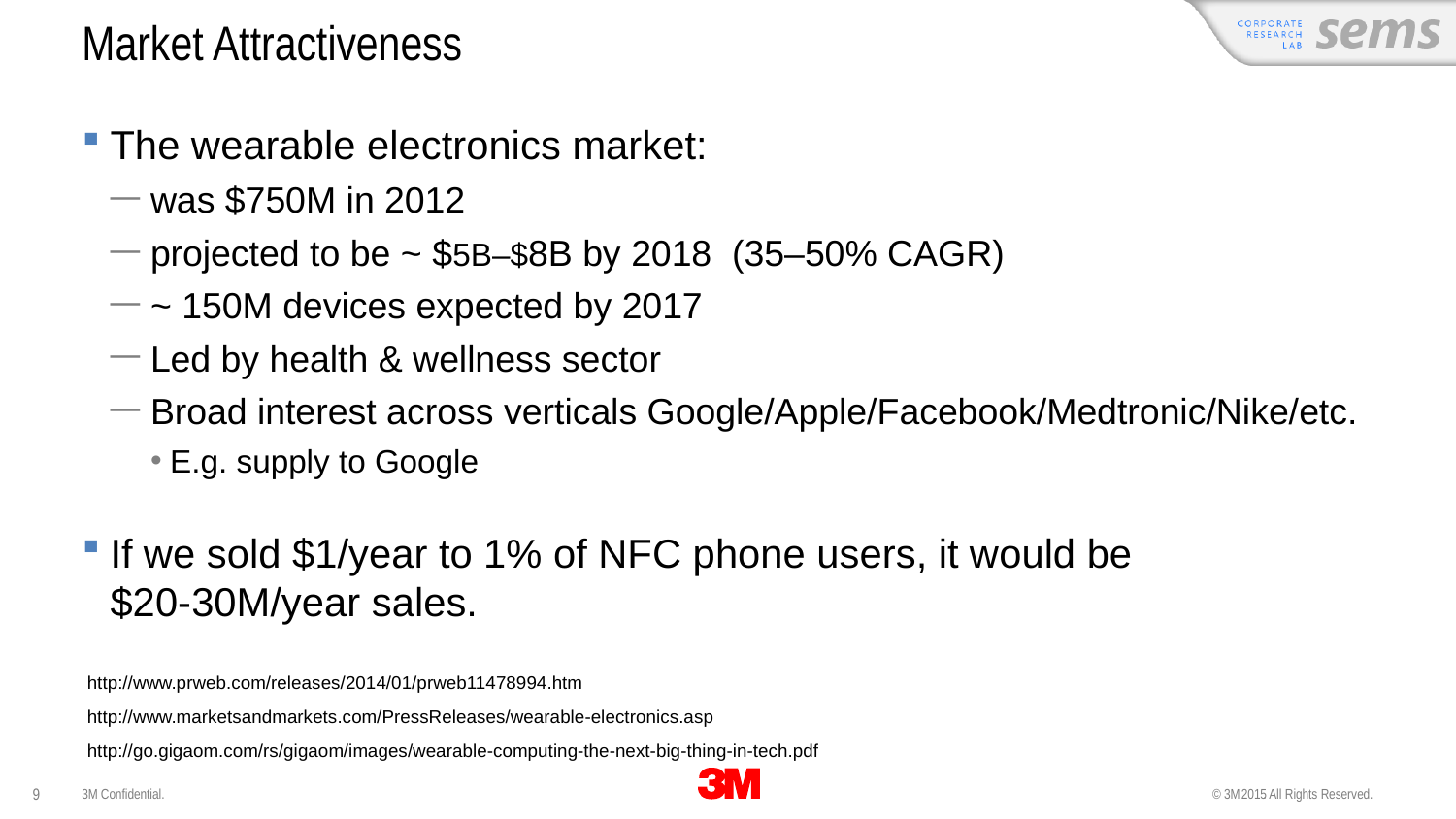

# Market Attractiveness
The wearable electronics market:
was $750M in 2012
projected to be ~ $5B–$8B by 2018  (35–50% CAGR)
~ 150M devices expected by 2017
Led by health & wellness sector
Broad interest across verticals Google/Apple/Facebook/Medtronic/Nike/etc.
E.g. supply to Google
If we sold $1/year to 1% of NFC phone users, it would be $20-30M/year sales.

http://www.prweb.com/releases/2014/01/prweb11478994.htm
http://www.marketsandmarkets.com/PressReleases/wearable-electronics.asp
http://go.gigaom.com/rs/gigaom/images/wearable-computing-the-next-big-thing-in-tech.pdf